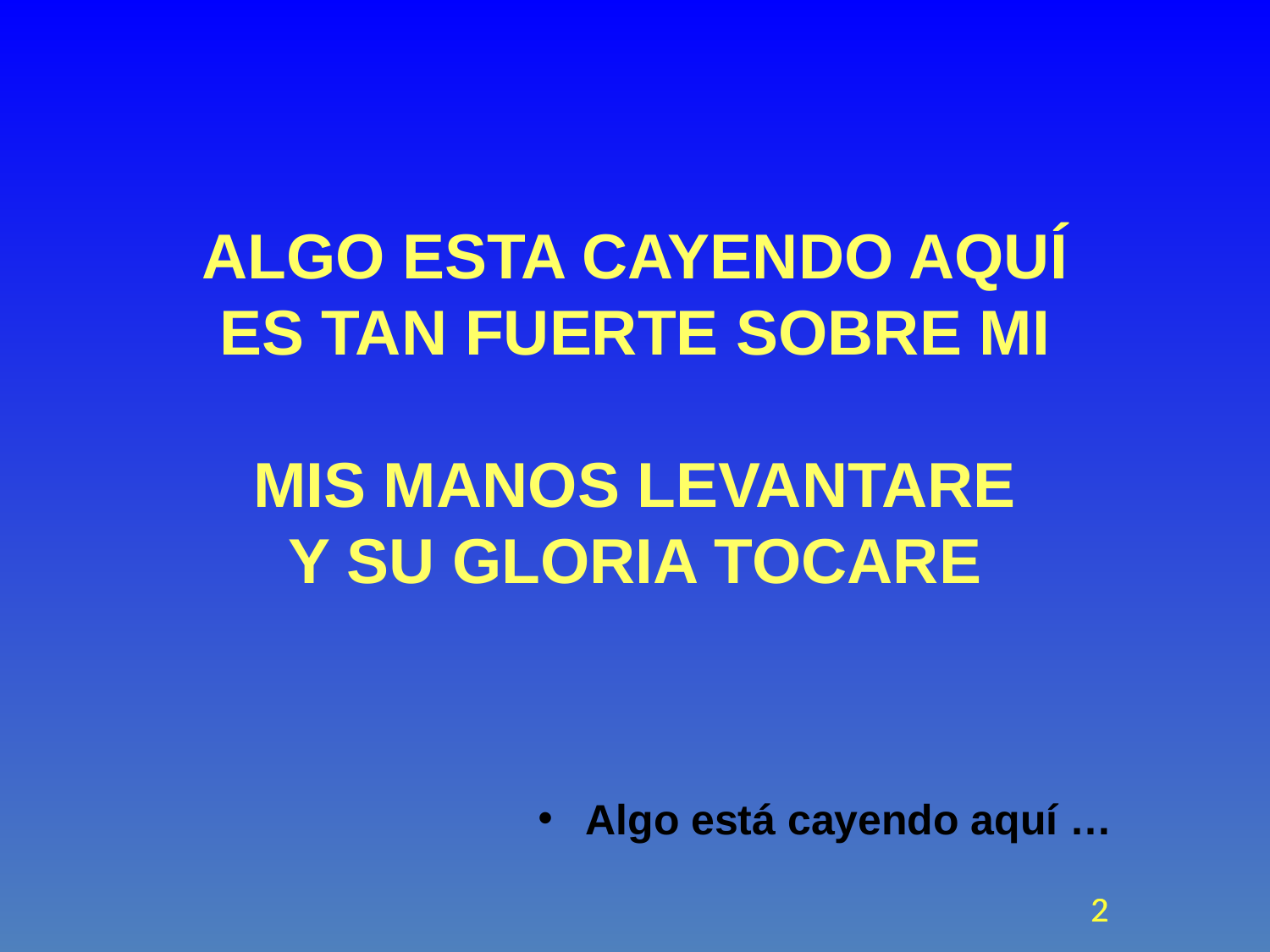

# ALGO ESTA CAYENDO AQUÍ ES TAN FUERTE SOBRE MI MIS MANOS LEVANTARE Y SU GLORIA TOCARE
Algo está cayendo aquí …
2
2